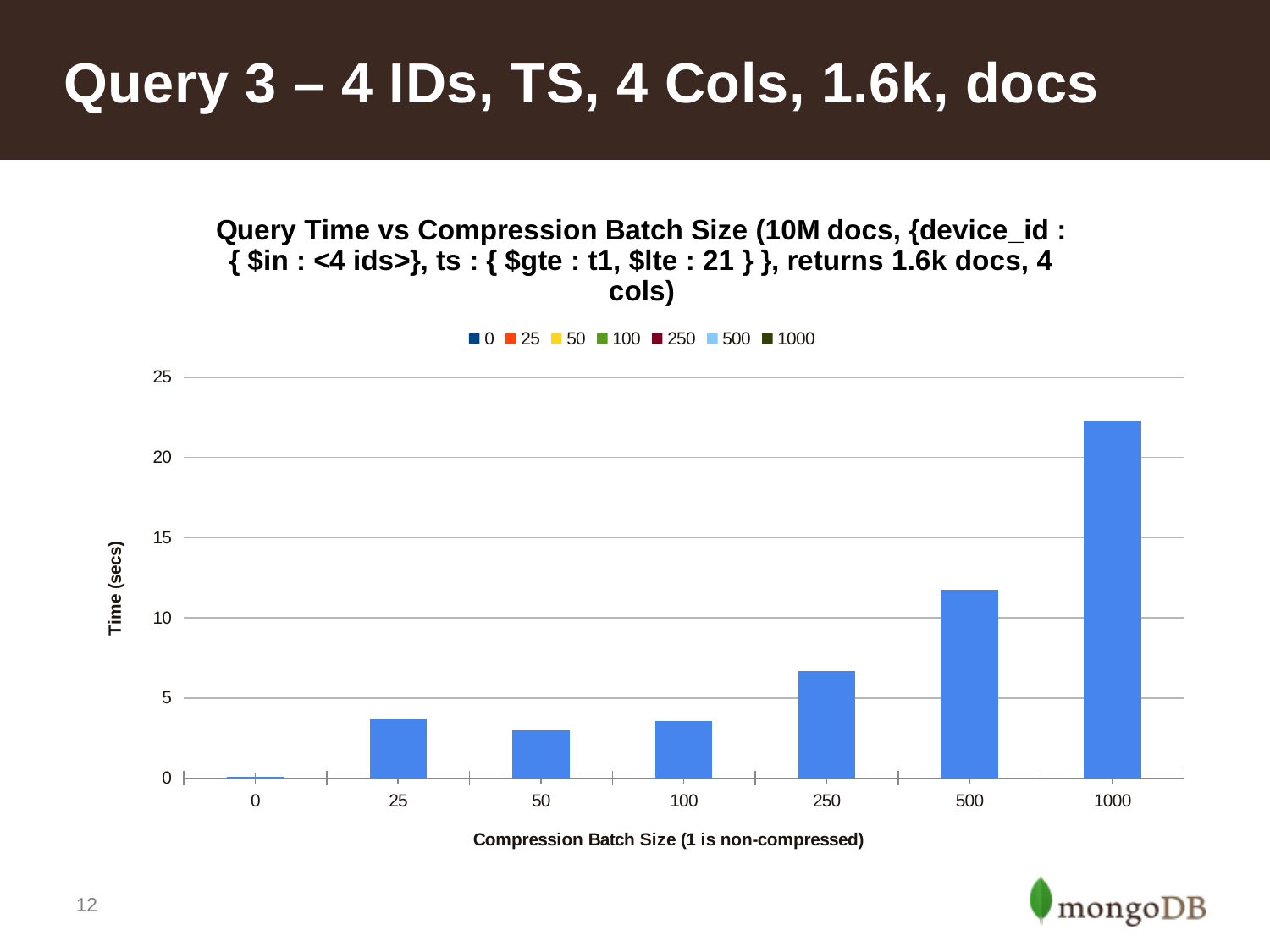

# Query 3 – 4 IDs, TS, 4 Cols, 1.6k, docs

### Chart: Query Time vs Compression Batch Size (10M docs, {device_id : { $in : <4 ids>}, ts : { $gte : t1, $lte : 21 } }, returns 1.6k docs, 4 cols)

| Category | Time |
|---|---|
| 0.0 | 0.087 |
| 25.0 | 3.679 |
| 50.0 | 2.994 |
| 100.0 | 3.572 |
| 250.0 | 6.667999999999996 |
| 500.0 | 11.757 |
| 1000.0 | 22.28 |